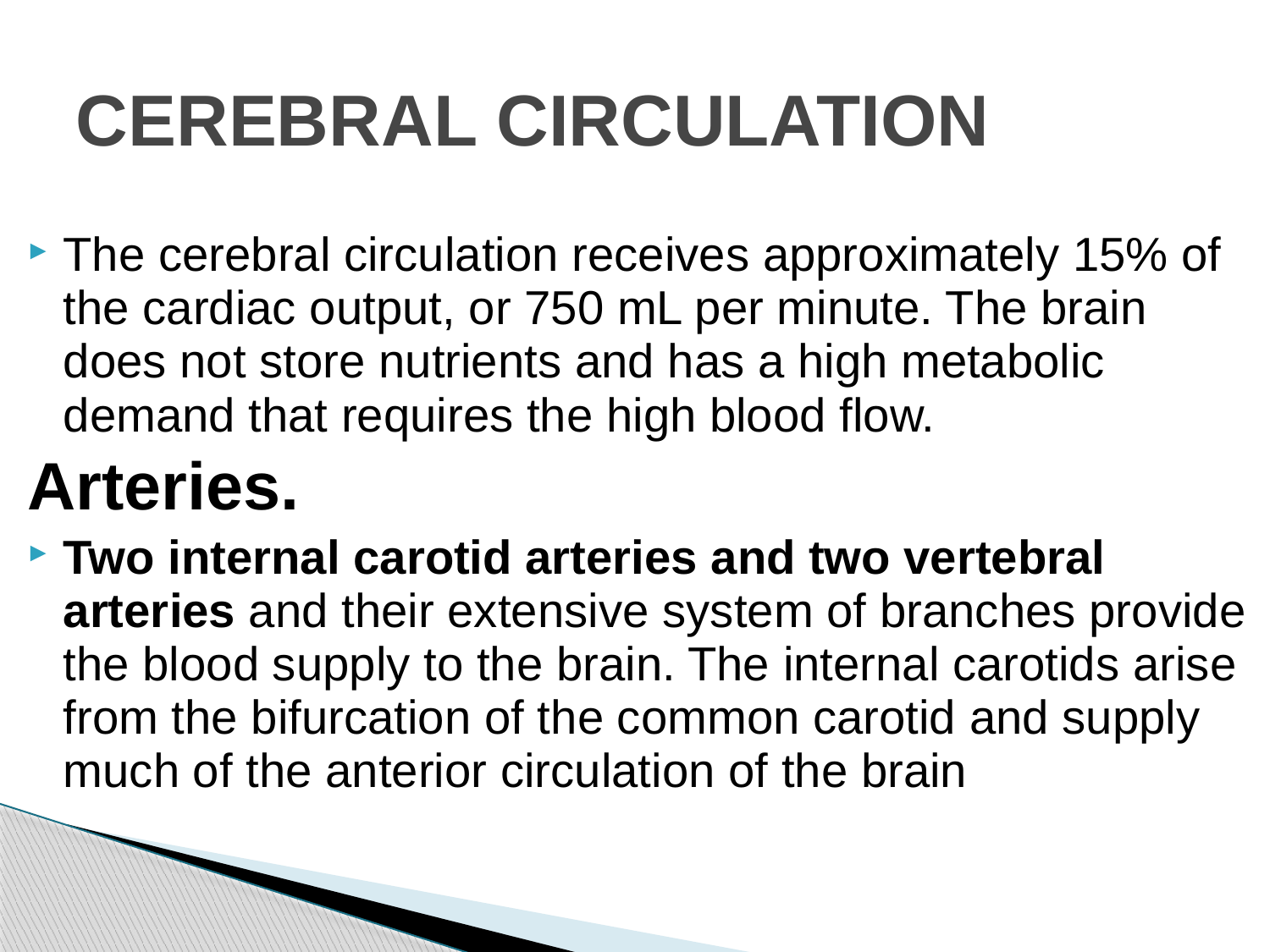

# CEREBRAL CIRCULATION
The cerebral circulation receives approximately 15% of the cardiac output, or 750 mL per minute. The brain does not store nutrients and has a high metabolic demand that requires the high blood flow.
Arteries.
Two internal carotid arteries and two vertebral arteries and their extensive system of branches provide the blood supply to the brain. The internal carotids arise from the bifurcation of the common carotid and supply much of the anterior circulation of the brain